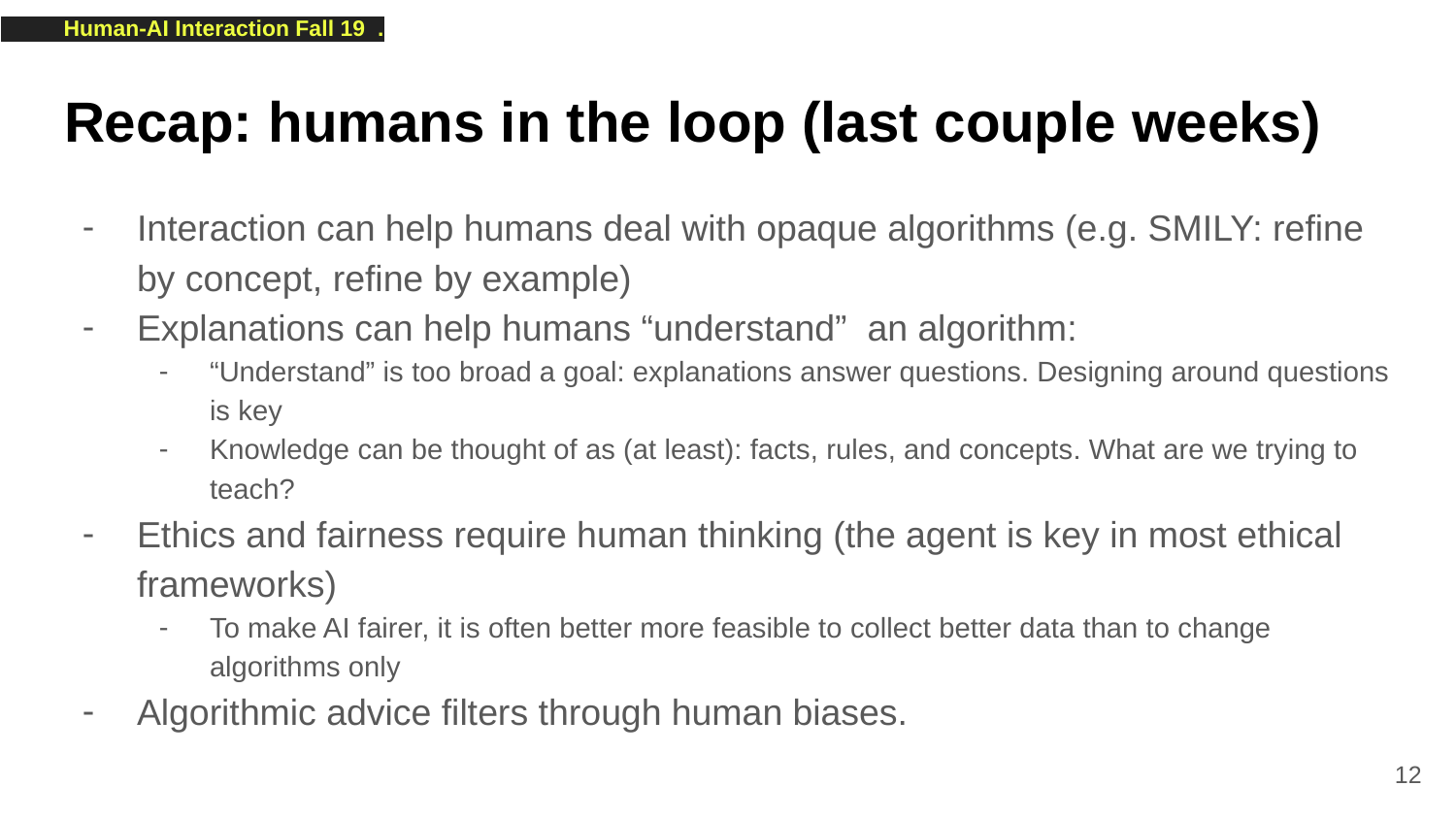

# Recap: humans in the loop (last couple weeks)
Interaction can help humans deal with opaque algorithms (e.g. SMILY: refine by concept, refine by example)
Explanations can help humans “understand”  an algorithm:
“Understand” is too broad a goal: explanations answer questions. Designing around questions is key
Knowledge can be thought of as (at least): facts, rules, and concepts. What are we trying to teach?
Ethics and fairness require human thinking (the agent is key in most ethical frameworks)
To make AI fairer, it is often better more feasible to collect better data than to change algorithms only
Algorithmic advice filters through human biases.
12